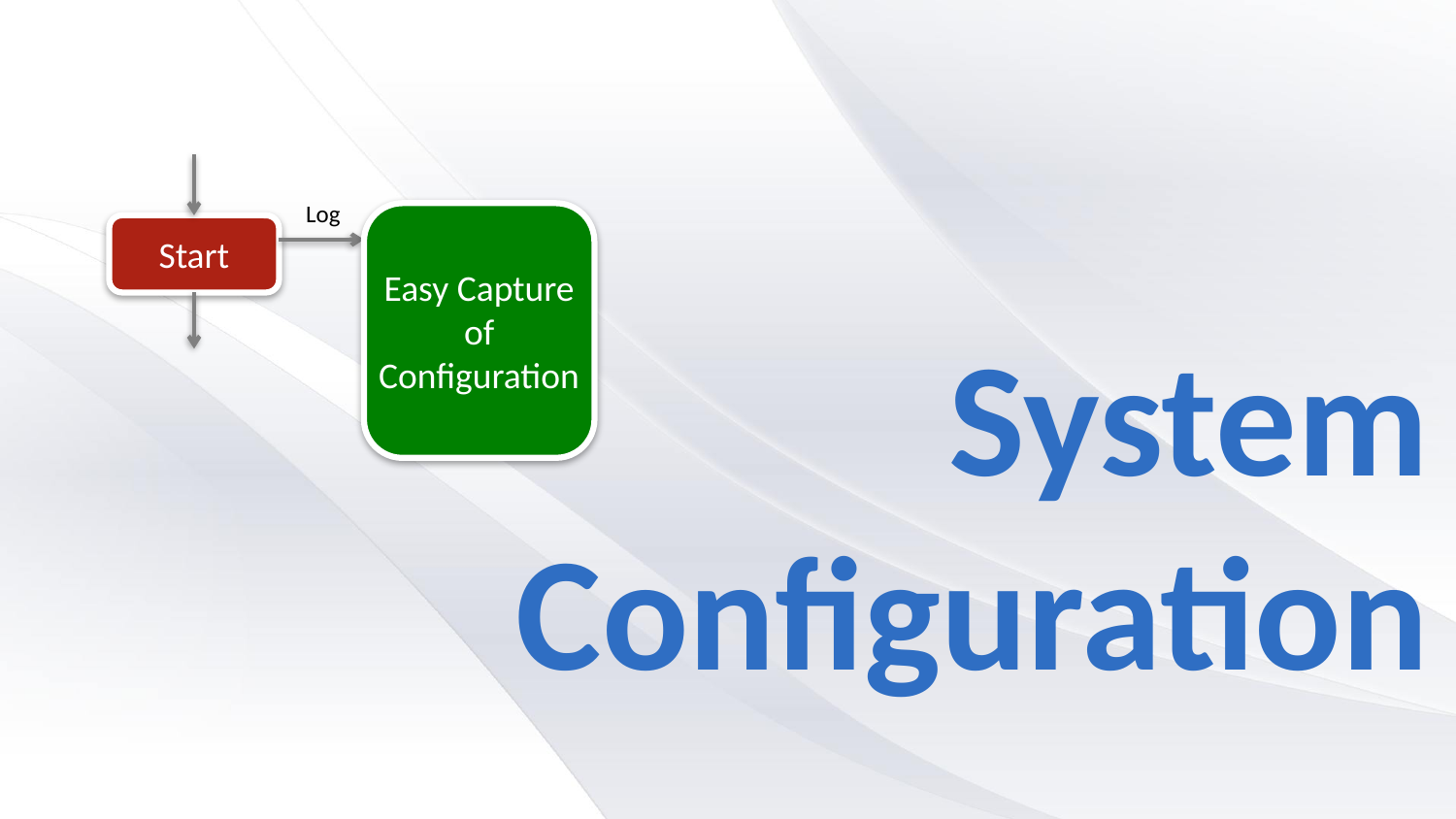

# System Configuration
Log
Easy Capture of Configuration
Start